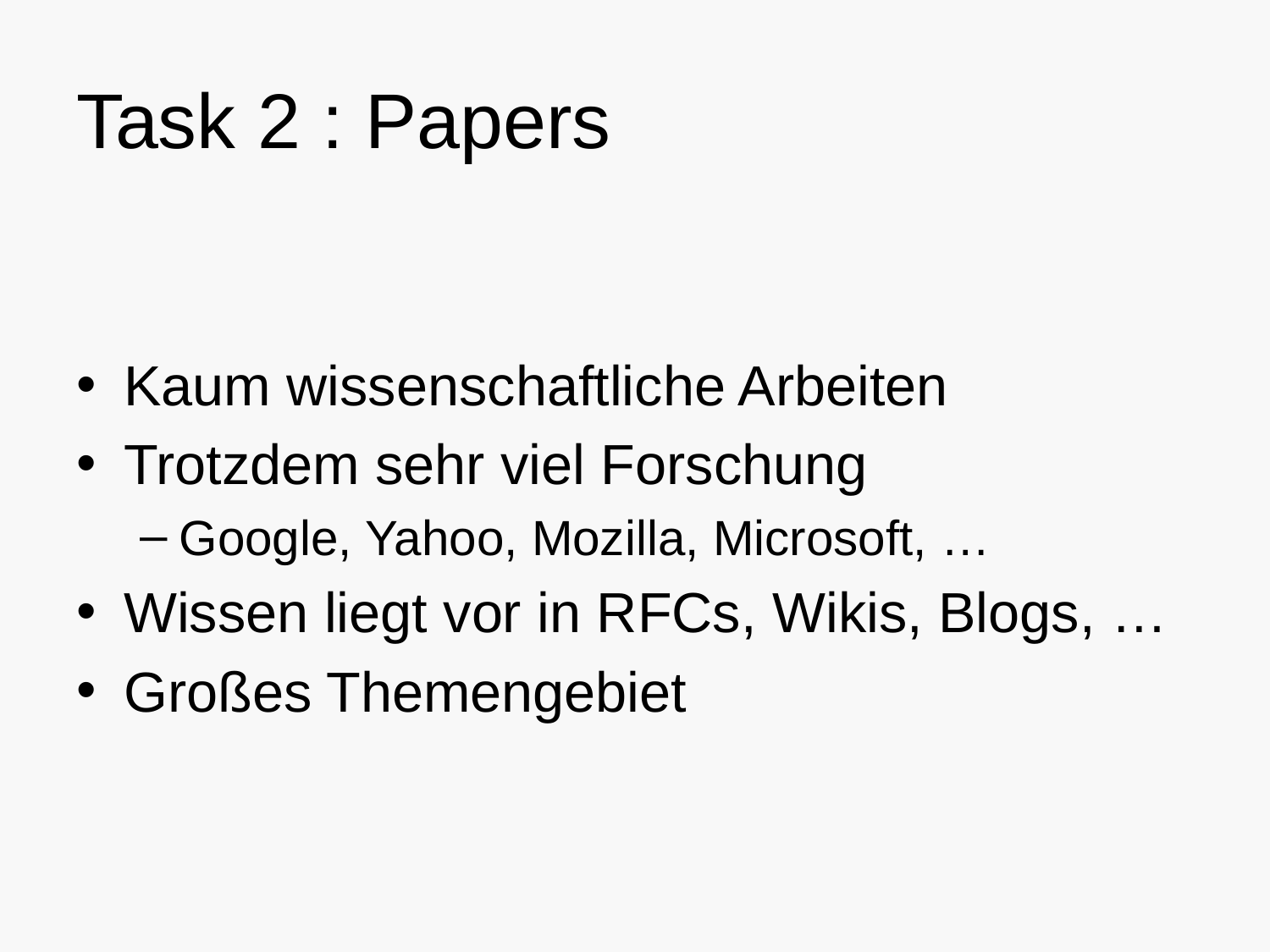

# Task 2 : Papers
Kaum wissenschaftliche Arbeiten
Trotzdem sehr viel Forschung
Google, Yahoo, Mozilla, Microsoft, …
Wissen liegt vor in RFCs, Wikis, Blogs, …
Großes Themengebiet